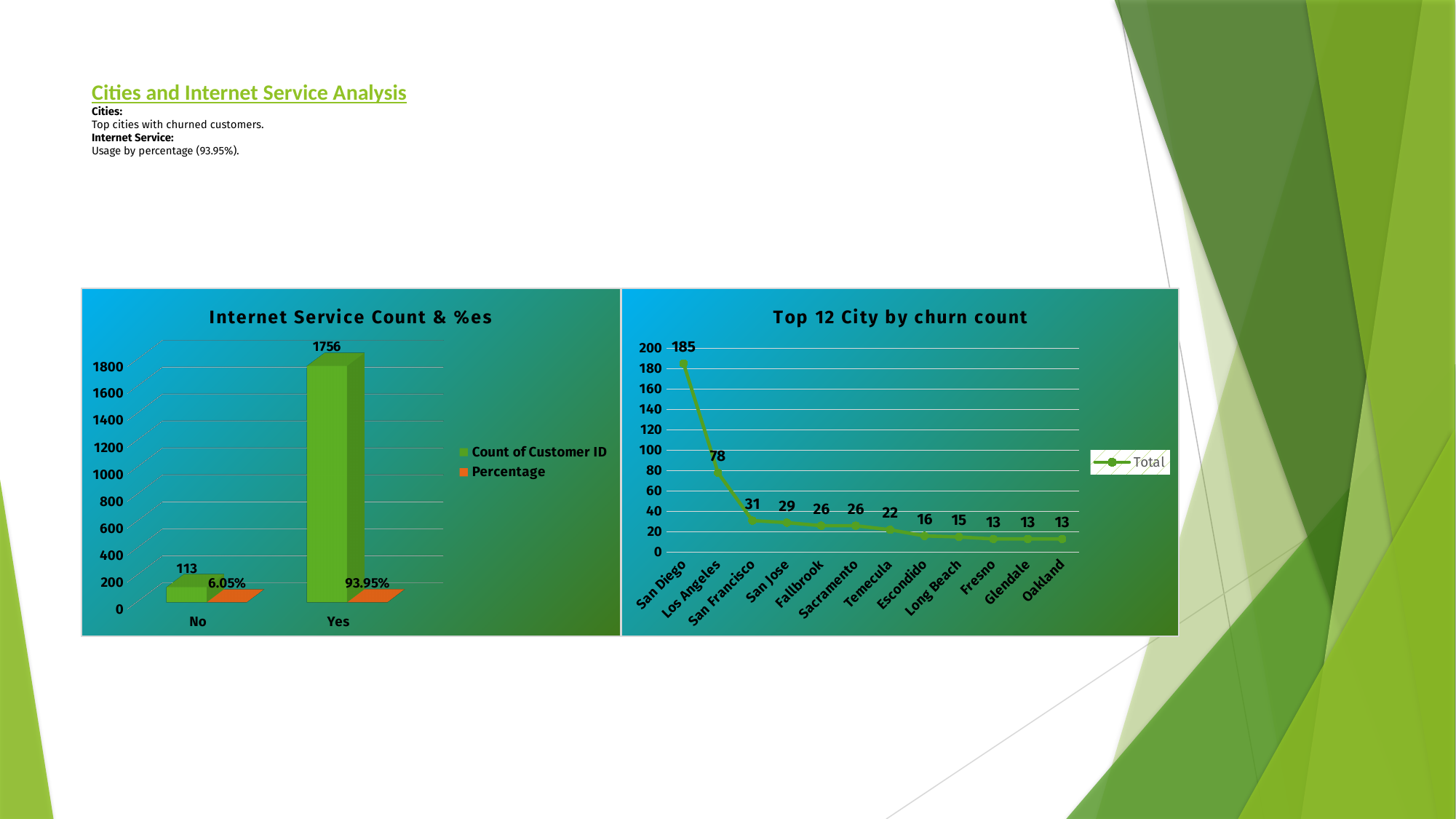

# Cities and Internet Service Analysis Cities: Top cities with churned customers. Internet Service: Usage by percentage (93.95%).

[unsupported chart]

### Chart: Top 12 City by churn count

| Category | Total |
|---|---|
| San Diego | 185.0 |
| Los Angeles | 78.0 |
| San Francisco | 31.0 |
| San Jose | 29.0 |
| Fallbrook | 26.0 |
| Sacramento | 26.0 |
| Temecula | 22.0 |
| Escondido | 16.0 |
| Long Beach | 15.0 |
| Fresno | 13.0 |
| Glendale | 13.0 |
| Oakland | 13.0 |